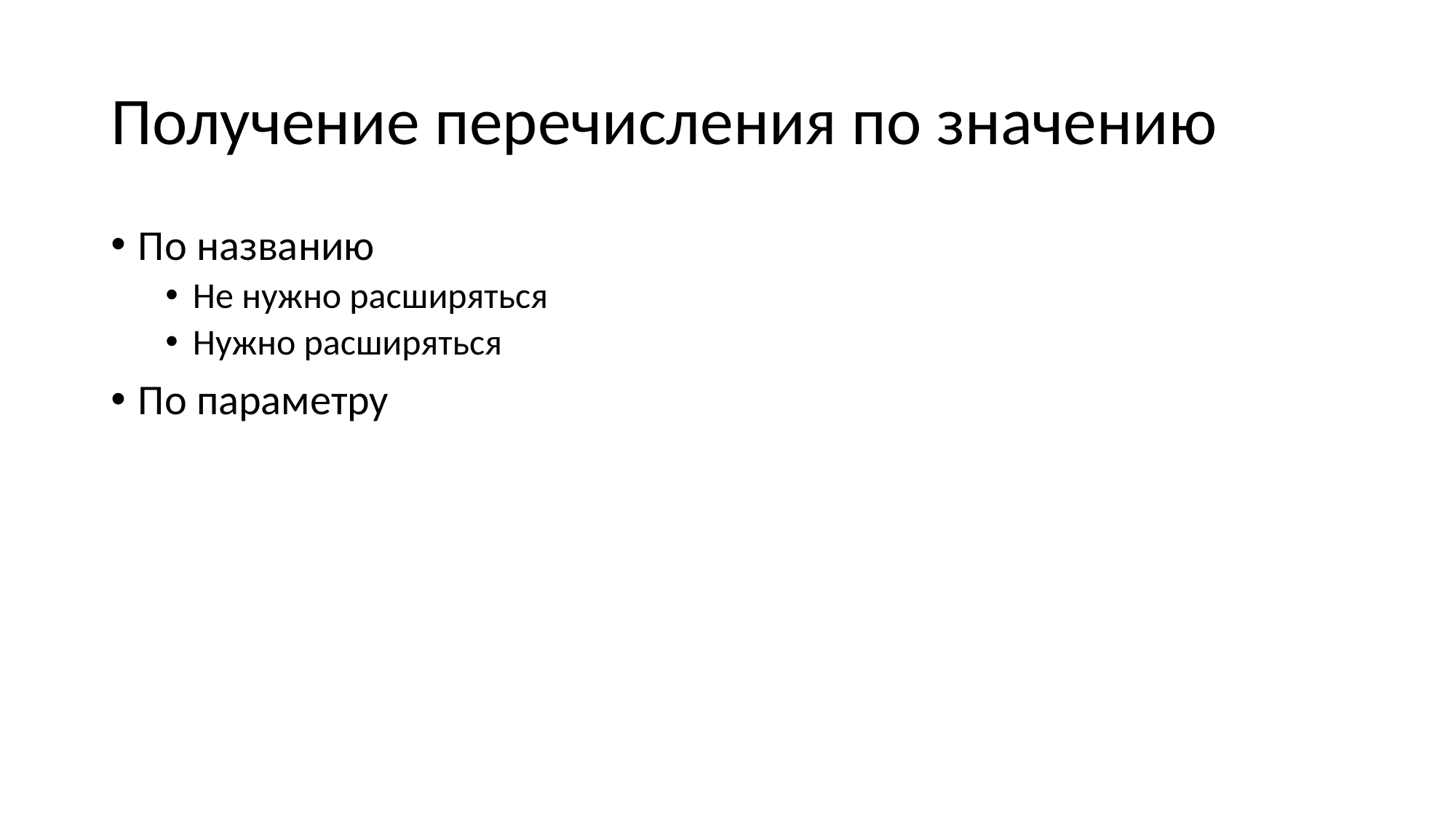

# Получение перечисления по значению
По названию
Не нужно расширяться
Нужно расширяться
По параметру